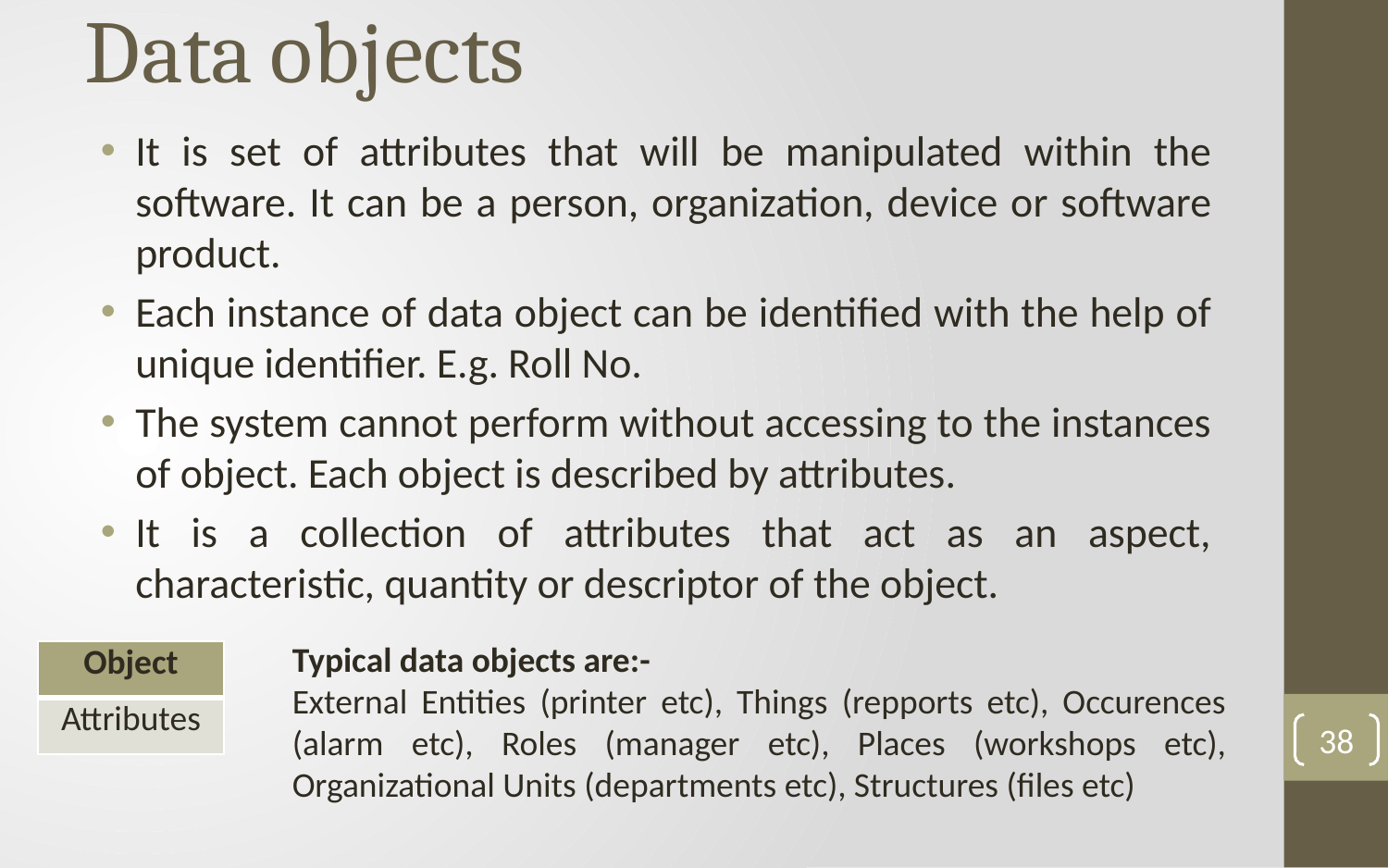

# Data objects
It is set of attributes that will be manipulated within the software. It can be a person, organization, device or software product.
Each instance of data object can be identified with the help of unique identifier. E.g. Roll No.
The system cannot perform without accessing to the instances of object. Each object is described by attributes.
It is a collection of attributes that act as an aspect, characteristic, quantity or descriptor of the object.
Typical data objects are:-
External Entities (printer etc), Things (repports etc), Occurences (alarm etc), Roles (manager etc), Places (workshops etc), Organizational Units (departments etc), Structures (files etc)
| Object |
| --- |
| Attributes |
38